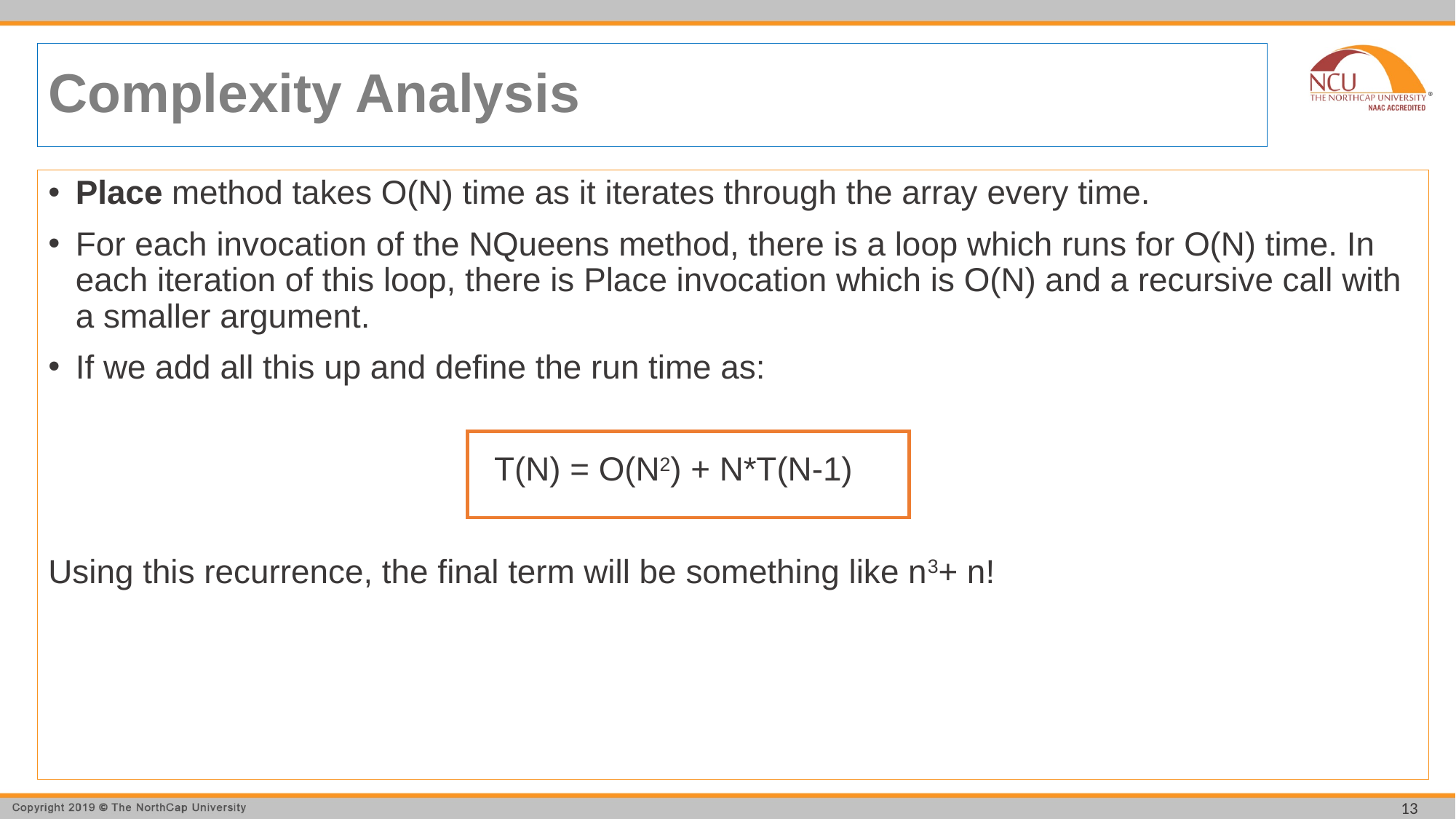

# Complexity Analysis
Place method takes O(N) time as it iterates through the array every time.
For each invocation of the NQueens method, there is a loop which runs for O(N) time. In each iteration of this loop, there is Place invocation which is O(N) and a recursive call with a smaller argument.
If we add all this up and define the run time as:

				 T(N) = O(N2) + N*T(N-1)

Using this recurrence, the final term will be something like n3+ n!

13